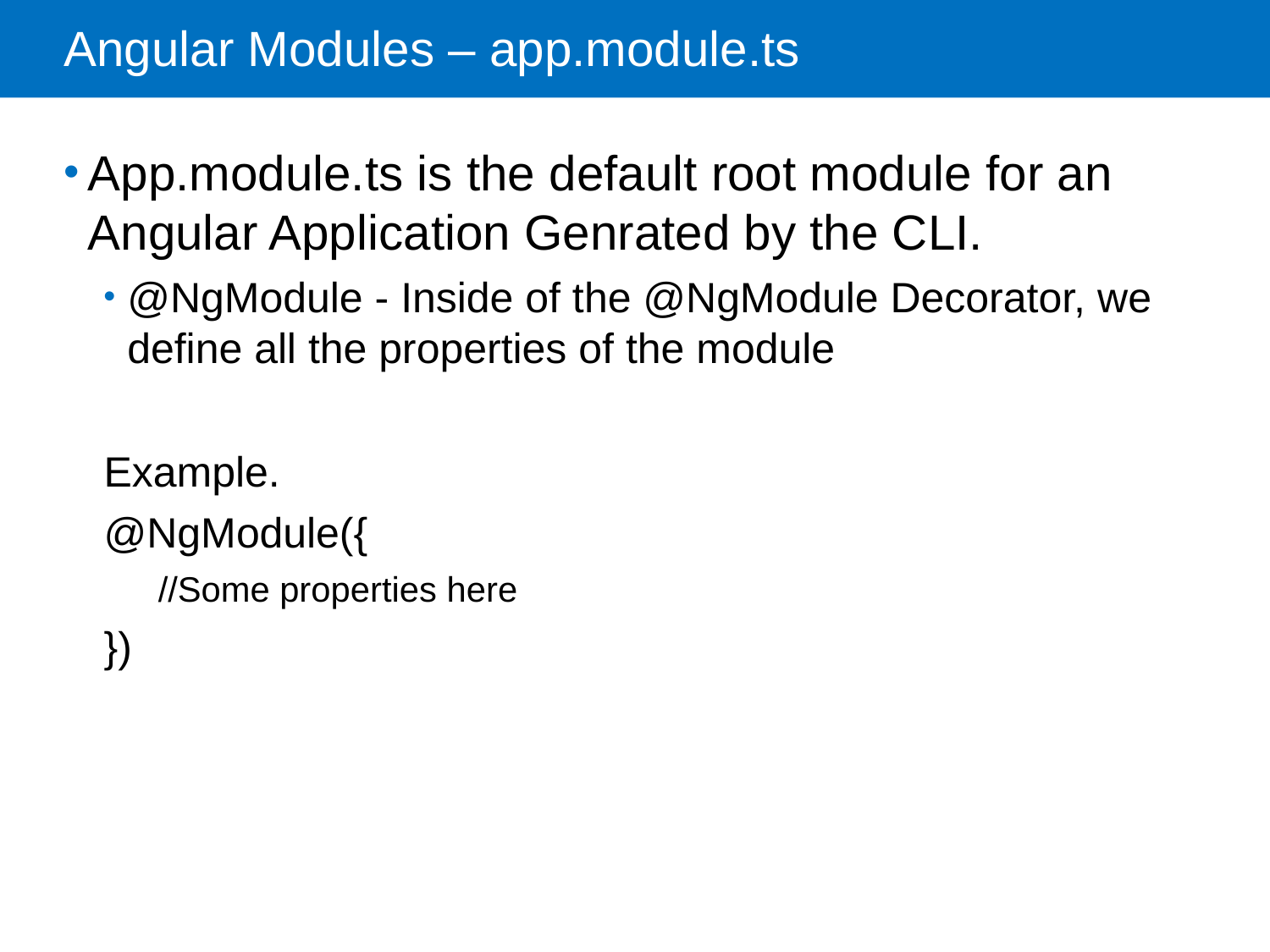

# Angular Modules – app.module.ts
App.module.ts is the default root module for an Angular Application Genrated by the CLI.
@NgModule - Inside of the @NgModule Decorator, we define all the properties of the module

Example.
@NgModule({
//Some properties here
})